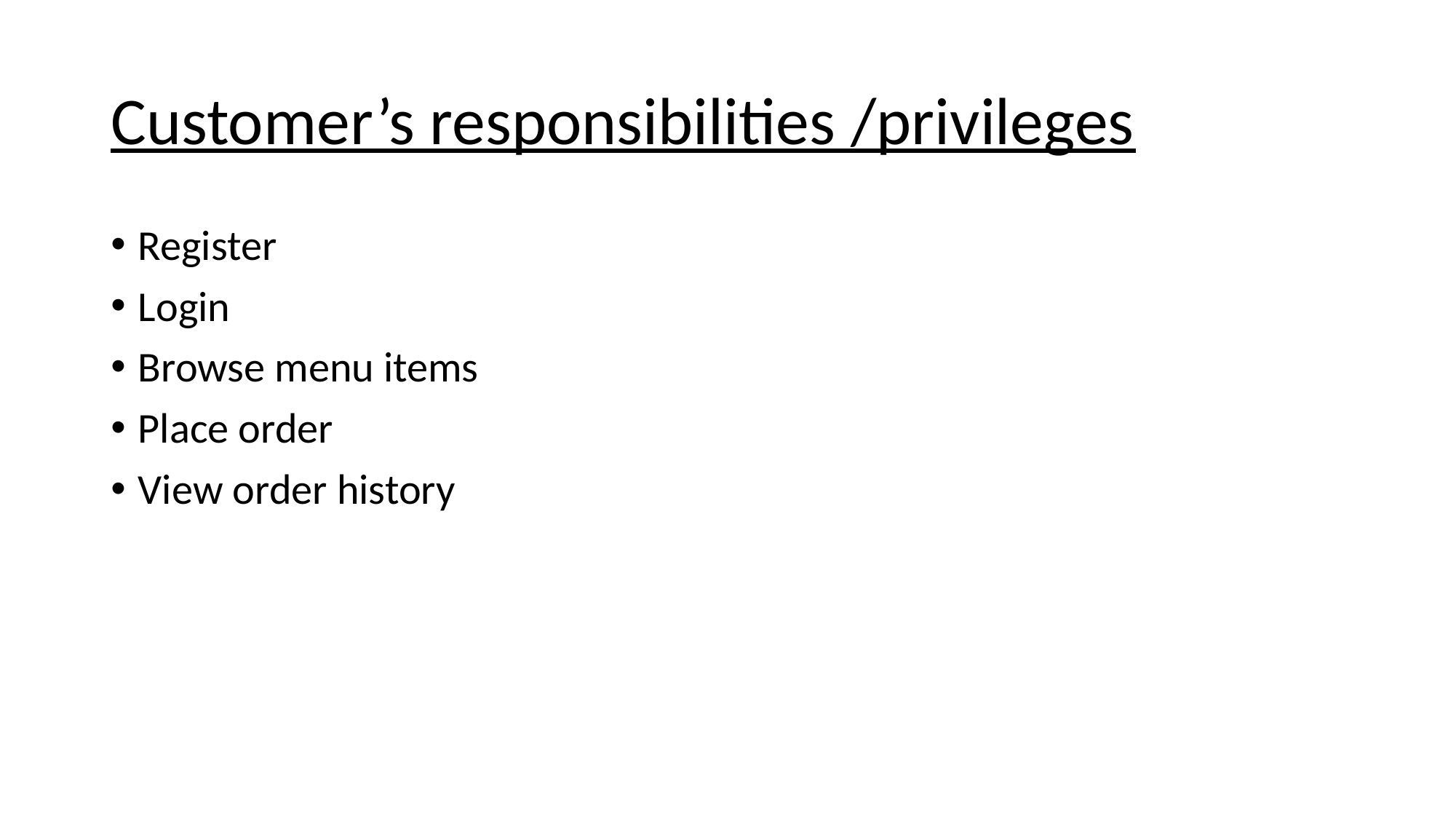

# Customer’s responsibilities /privileges
Register
Login
Browse menu items
Place order
View order history